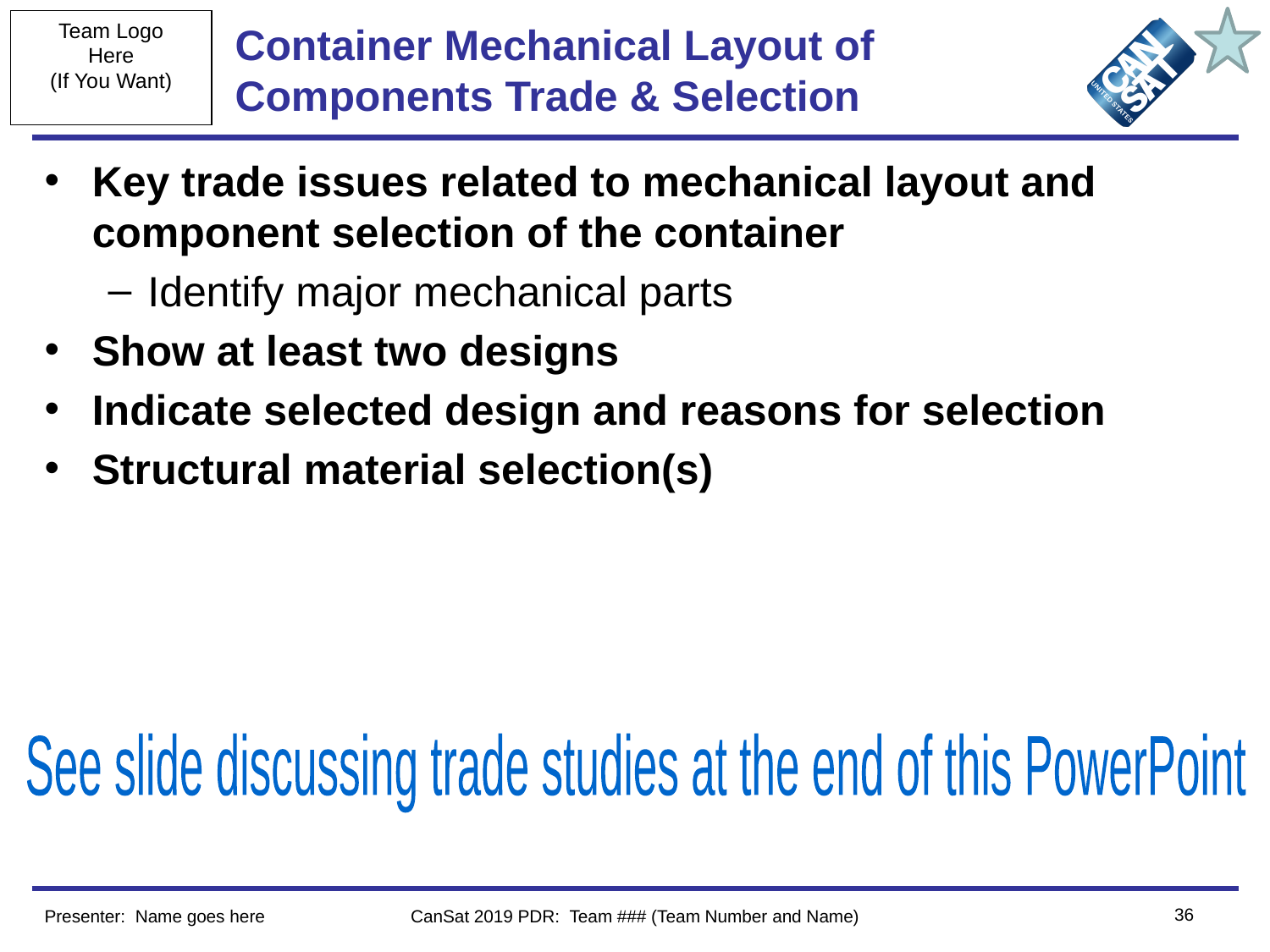

# Container Mechanical Layout of Components Trade & Selection
Key trade issues related to mechanical layout and component selection of the container
Identify major mechanical parts
Show at least two designs
Indicate selected design and reasons for selection
Structural material selection(s)
See slide discussing trade studies at the end of this PowerPoint
36
Presenter:  Name goes here
CanSat 2019 PDR:  Team ### (Team Number and Name)